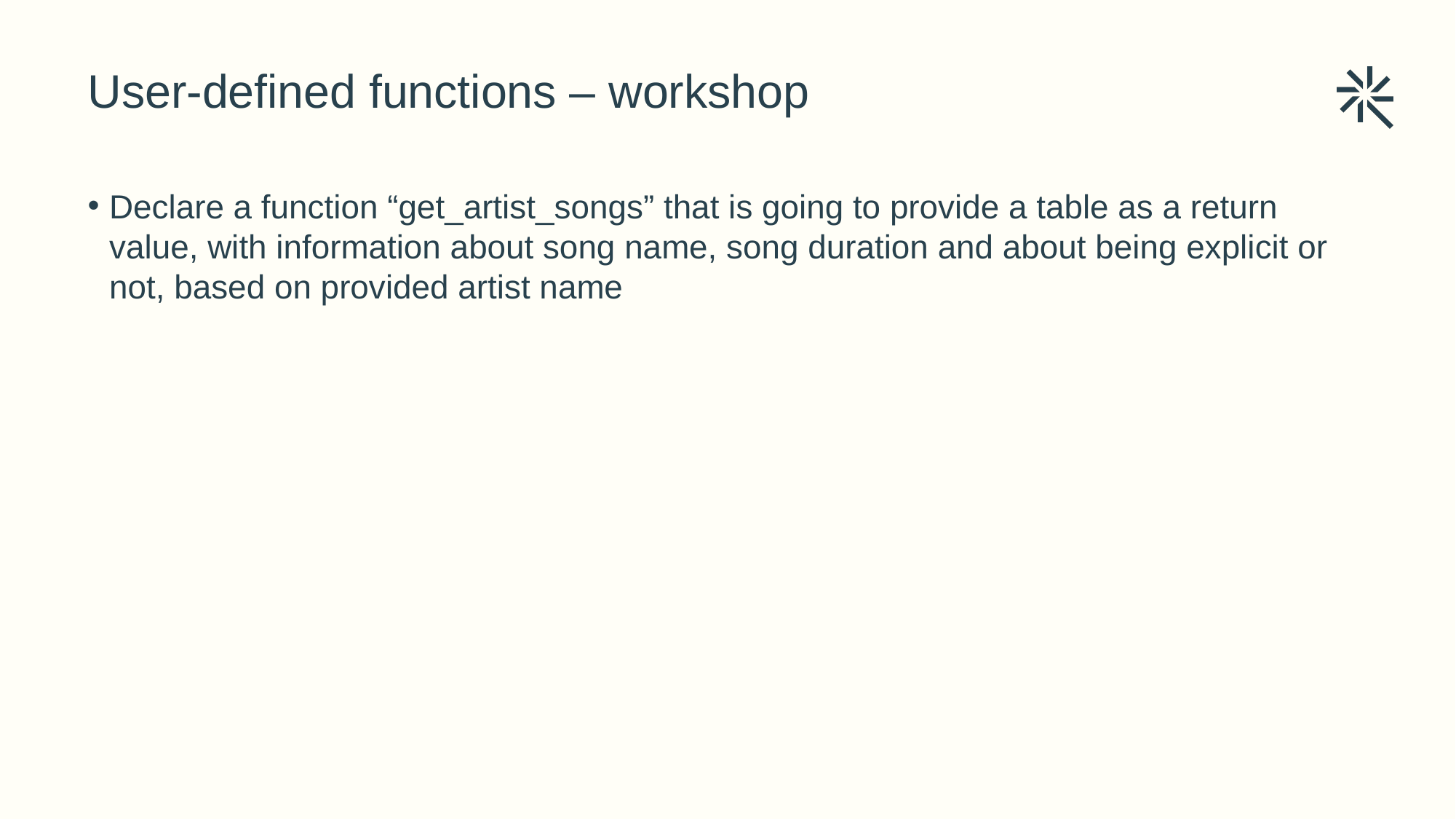

# User-defined functions – workshop
Declare a function “get_artist_songs” that is going to provide a table as a return value, with information about song name, song duration and about being explicit or not, based on provided artist name